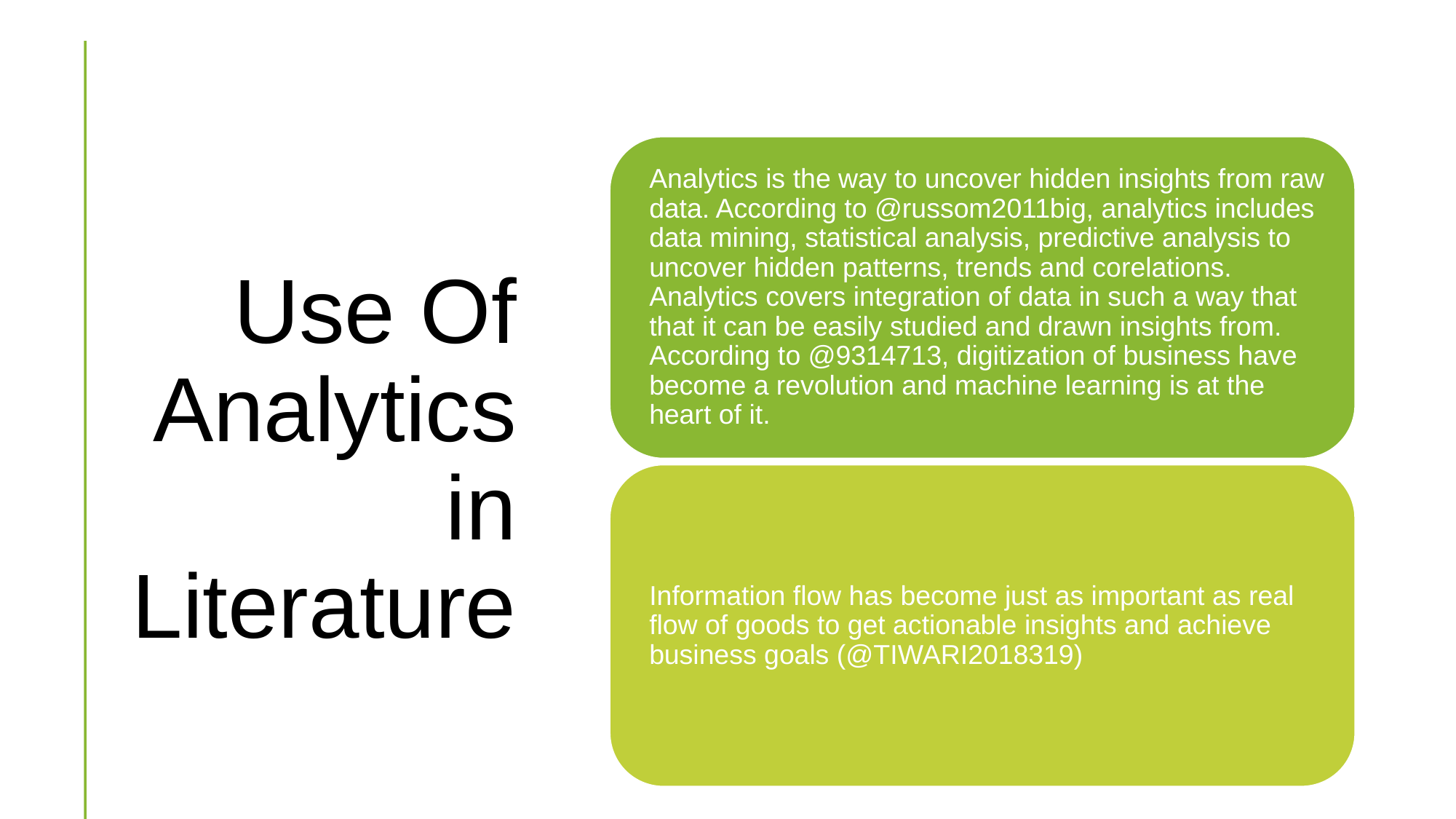

# Use Of Analytics in Literature
Analytics is the way to uncover hidden insights from raw data. According to @russom2011big, analytics includes data mining, statistical analysis, predictive analysis to uncover hidden patterns, trends and corelations. Analytics covers integration of data in such a way that that it can be easily studied and drawn insights from. According to @9314713, digitization of business have become a revolution and machine learning is at the heart of it.
Information flow has become just as important as real flow of goods to get actionable insights and achieve business goals (@TIWARI2018319)